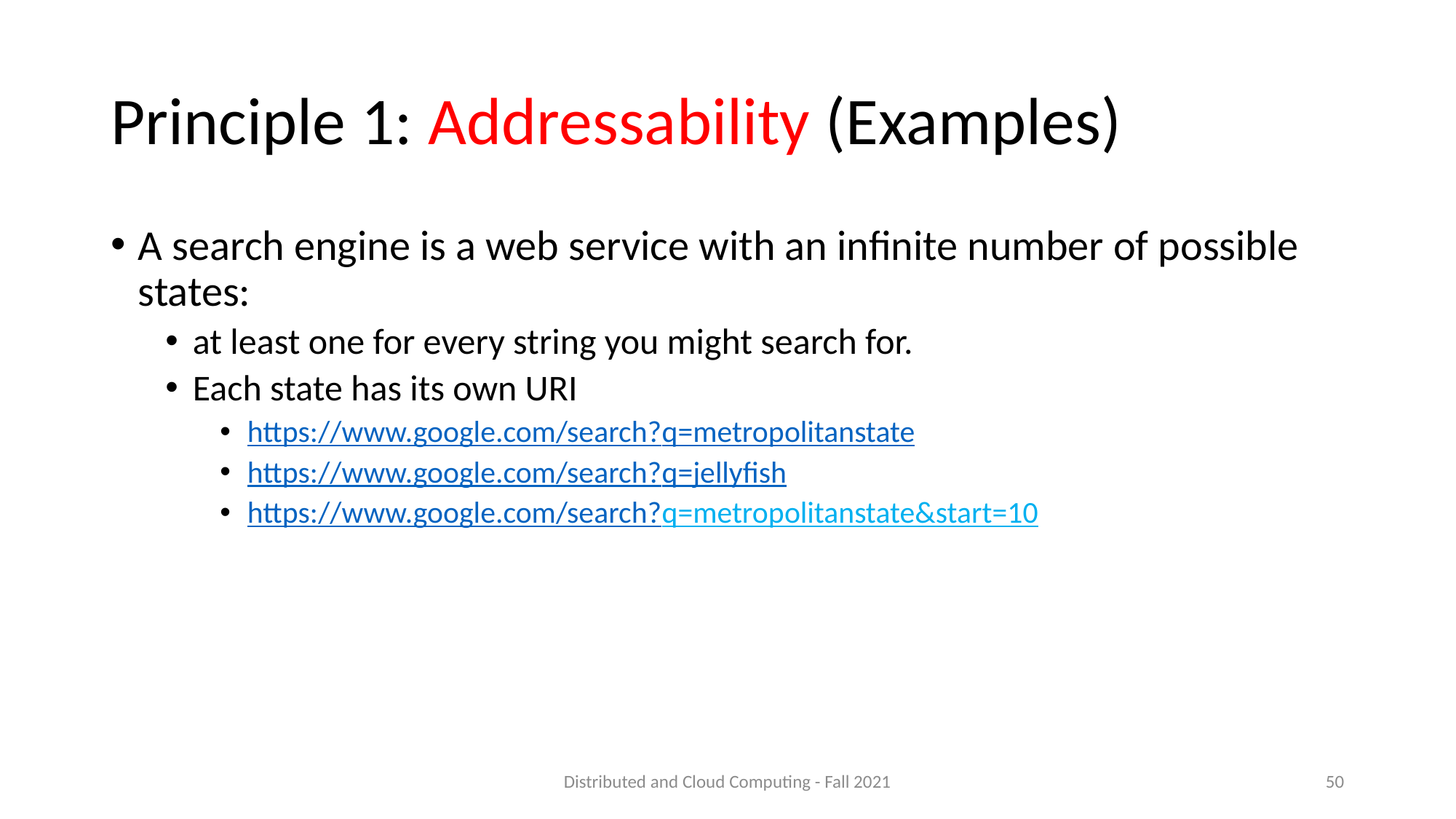

# Principle 1: Addressability (Examples)
A search engine is a web service with an infinite number of possible states:
at least one for every string you might search for.
Each state has its own URI
https://www.google.com/search?q=metropolitanstate
https://www.google.com/search?q=jellyfish
https://www.google.com/search?q=metropolitanstate&start=10

Distributed and Cloud Computing - Fall 2021
50